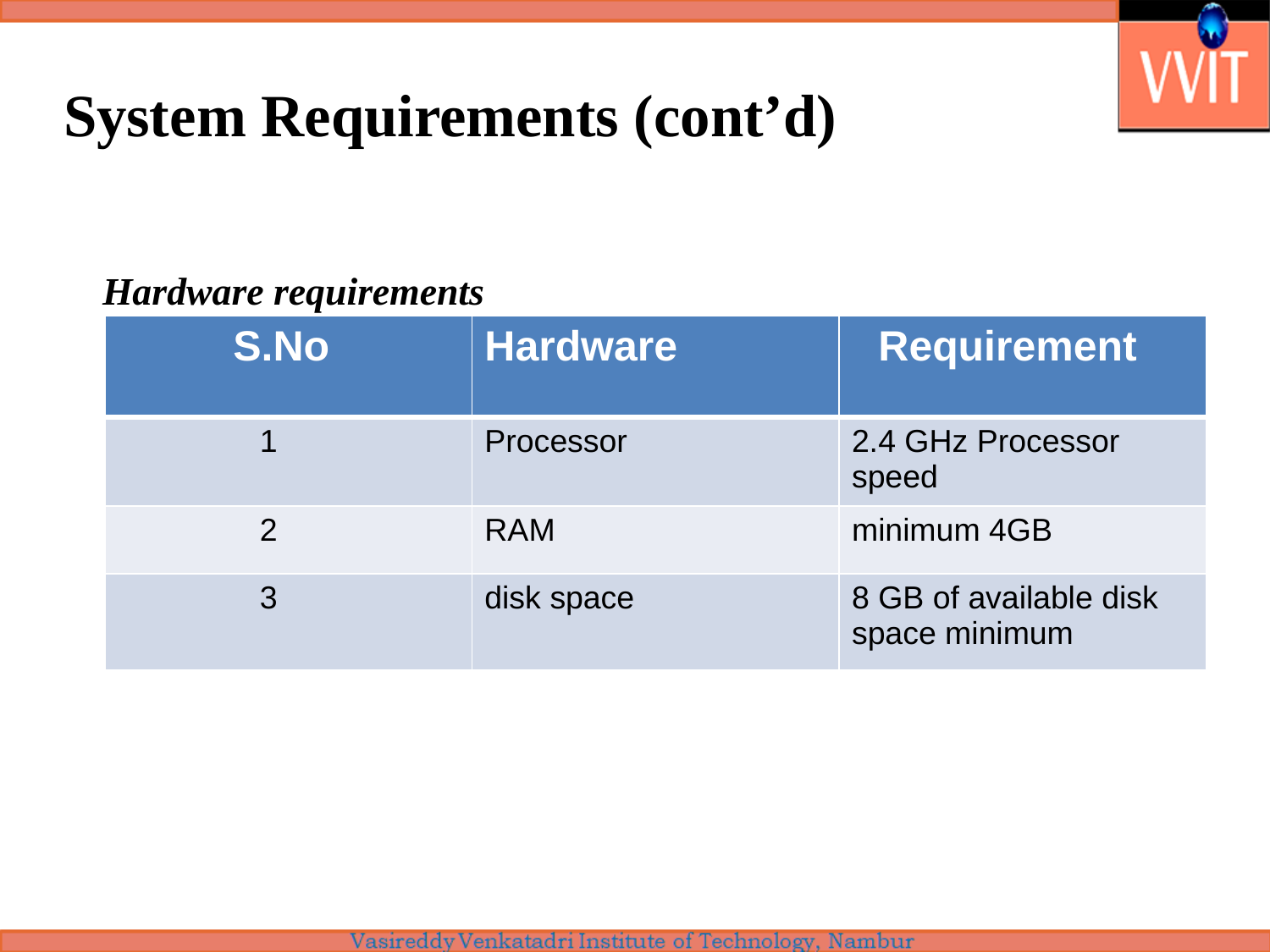

# System Requirements (cont’d)
    Hardware requirements

| S.No | Hardware | Requirement |
| --- | --- | --- |
| 1 | Processor | 2.4 GHz Processor speed |
| 2 | RAM | minimum 4GB |
| 3 | disk space | 8 GB of available disk space minimum |